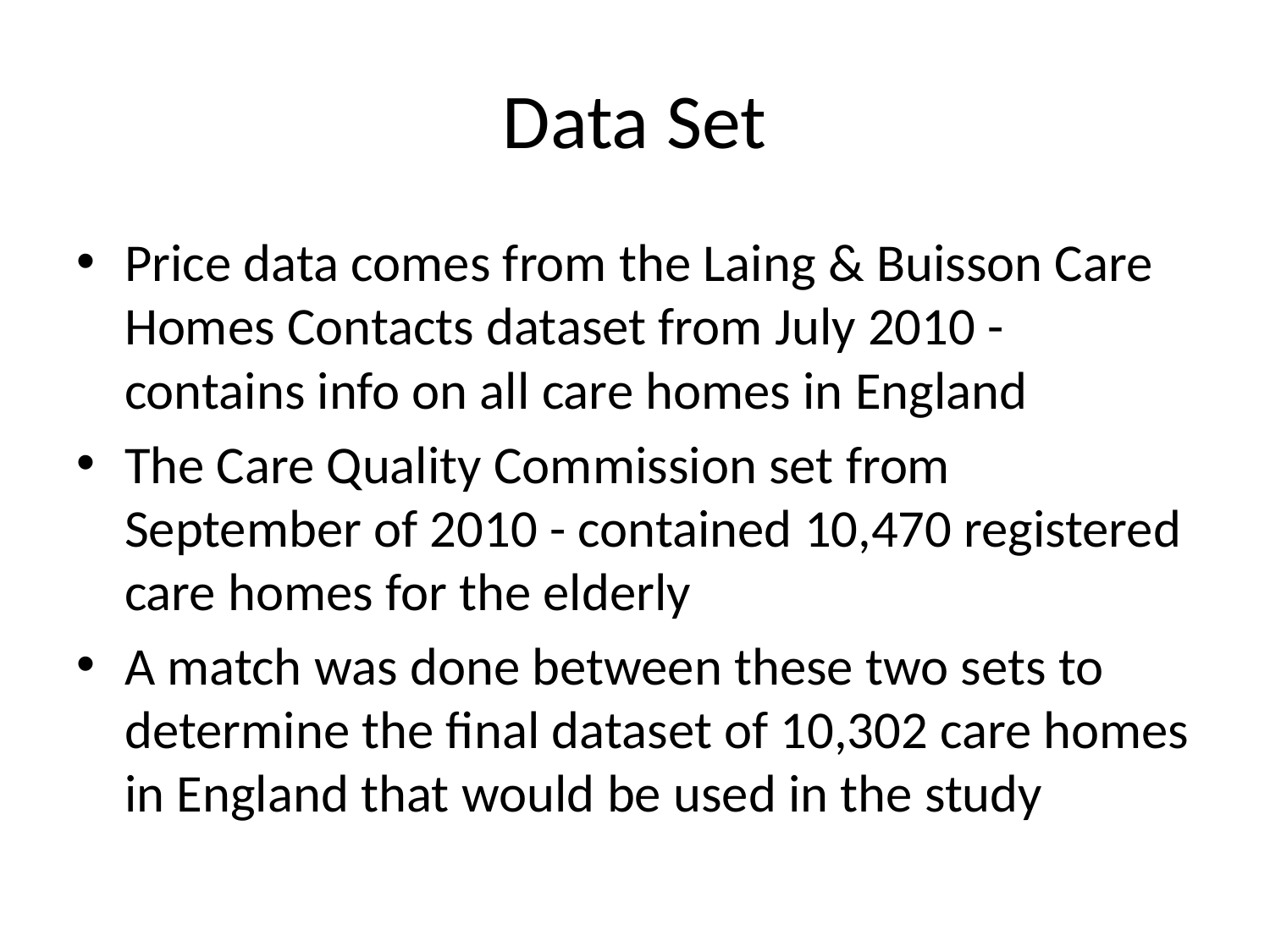

# Data Set
Price data comes from the Laing & Buisson Care Homes Contacts dataset from July 2010 - contains info on all care homes in England
The Care Quality Commission set from September of 2010 - contained 10,470 registered care homes for the elderly
A match was done between these two sets to determine the final dataset of 10,302 care homes in England that would be used in the study